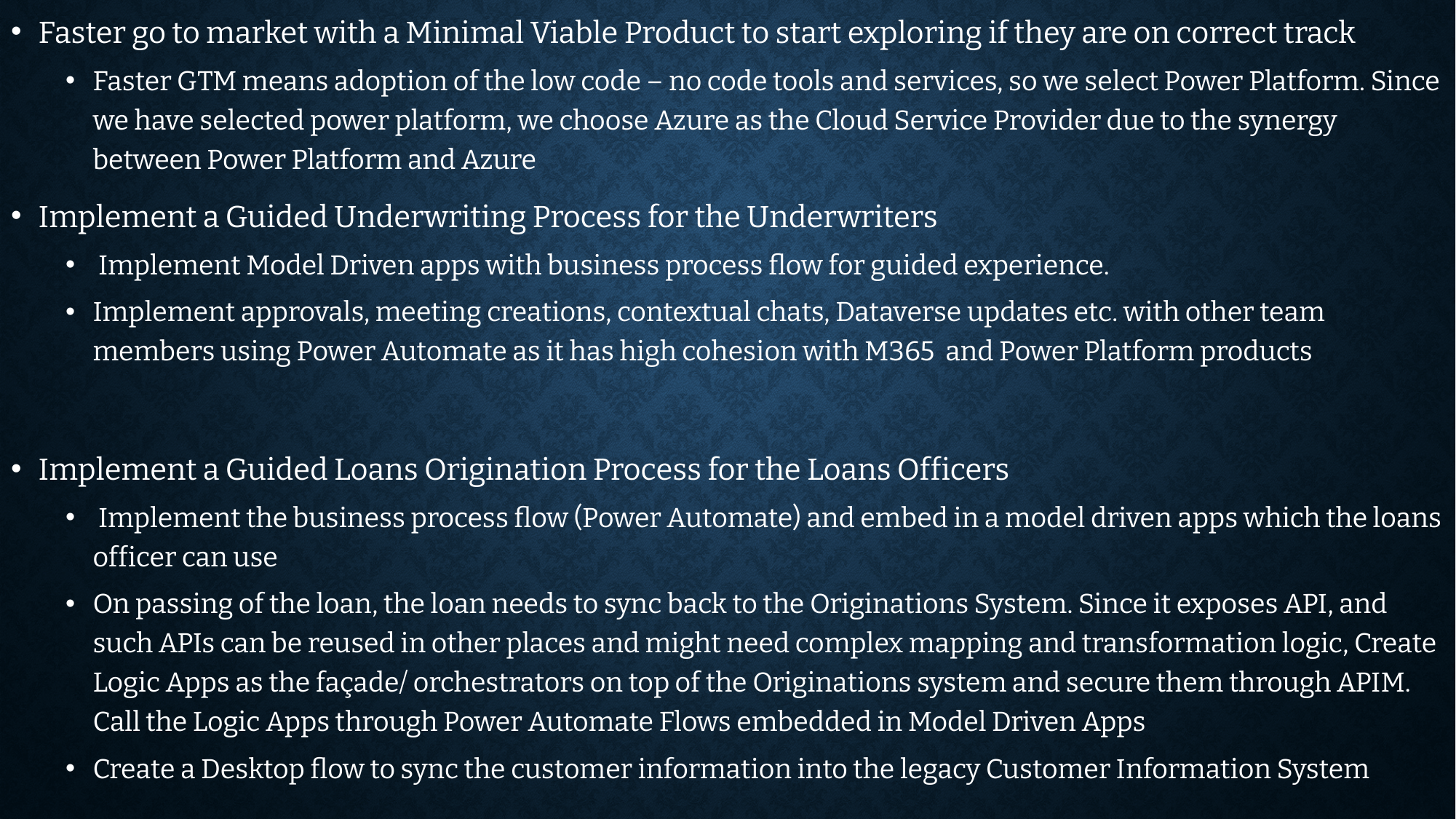

Faster go to market with a Minimal Viable Product to start exploring if they are on correct track
Faster GTM means adoption of the low code – no code tools and services, so we select Power Platform. Since we have selected power platform, we choose Azure as the Cloud Service Provider due to the synergy between Power Platform and Azure
Implement a Guided Underwriting Process for the Underwriters
 Implement Model Driven apps with business process flow for guided experience.
Implement approvals, meeting creations, contextual chats, Dataverse updates etc. with other team members using Power Automate as it has high cohesion with M365  and Power Platform products

Implement a Guided Loans Origination Process for the Loans Officers
 Implement the business process flow (Power Automate) and embed in a model driven apps which the loans officer can use
On passing of the loan, the loan needs to sync back to the Originations System. Since it exposes API, and such APIs can be reused in other places and might need complex mapping and transformation logic, Create Logic Apps as the façade/ orchestrators on top of the Originations system and secure them through APIM. Call the Logic Apps through Power Automate Flows embedded in Model Driven Apps
Create a Desktop flow to sync the customer information into the legacy Customer Information System